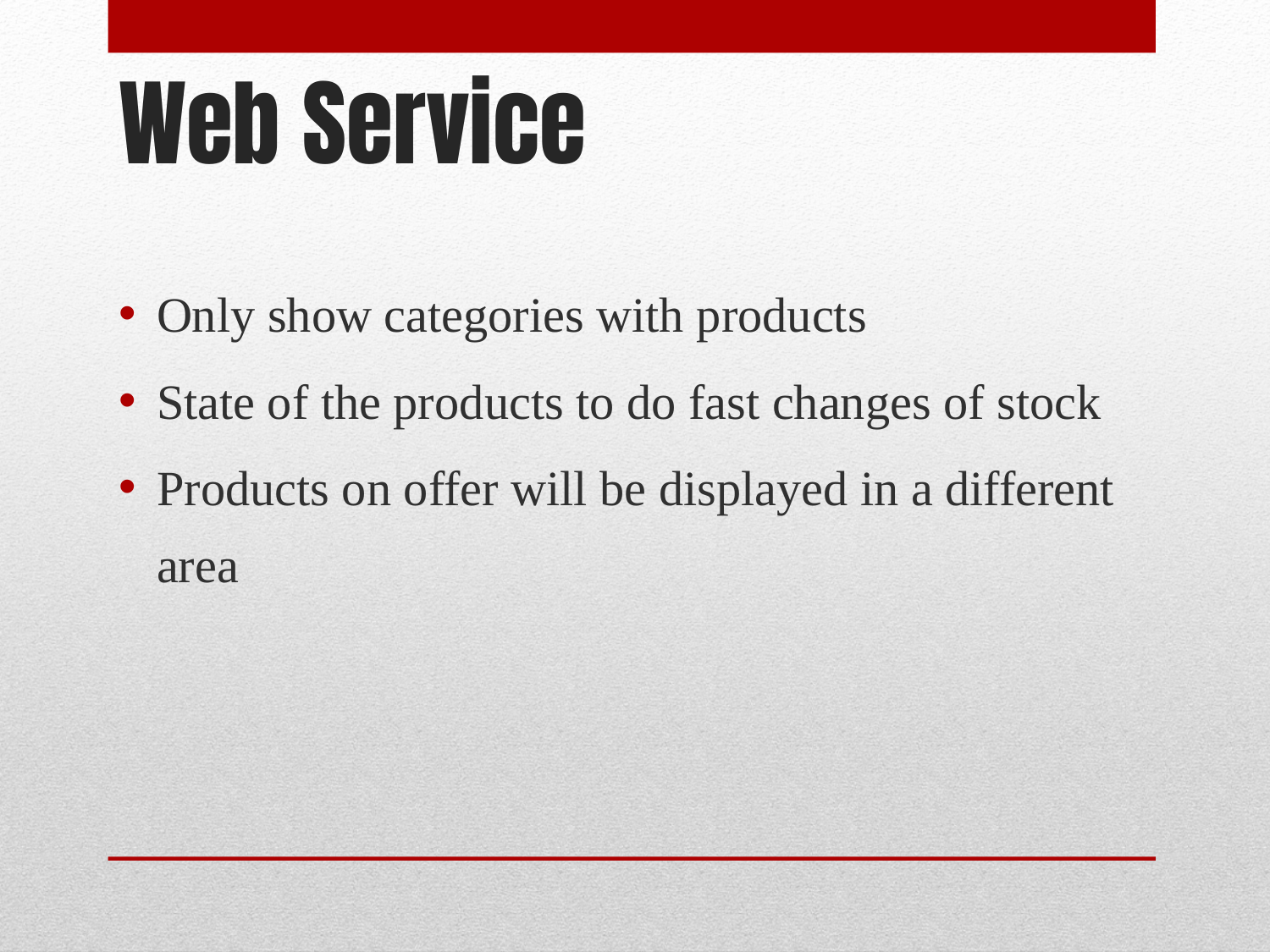

# Web Service
Only show categories with products
State of the products to do fast changes of stock
Products on offer will be displayed in a different area